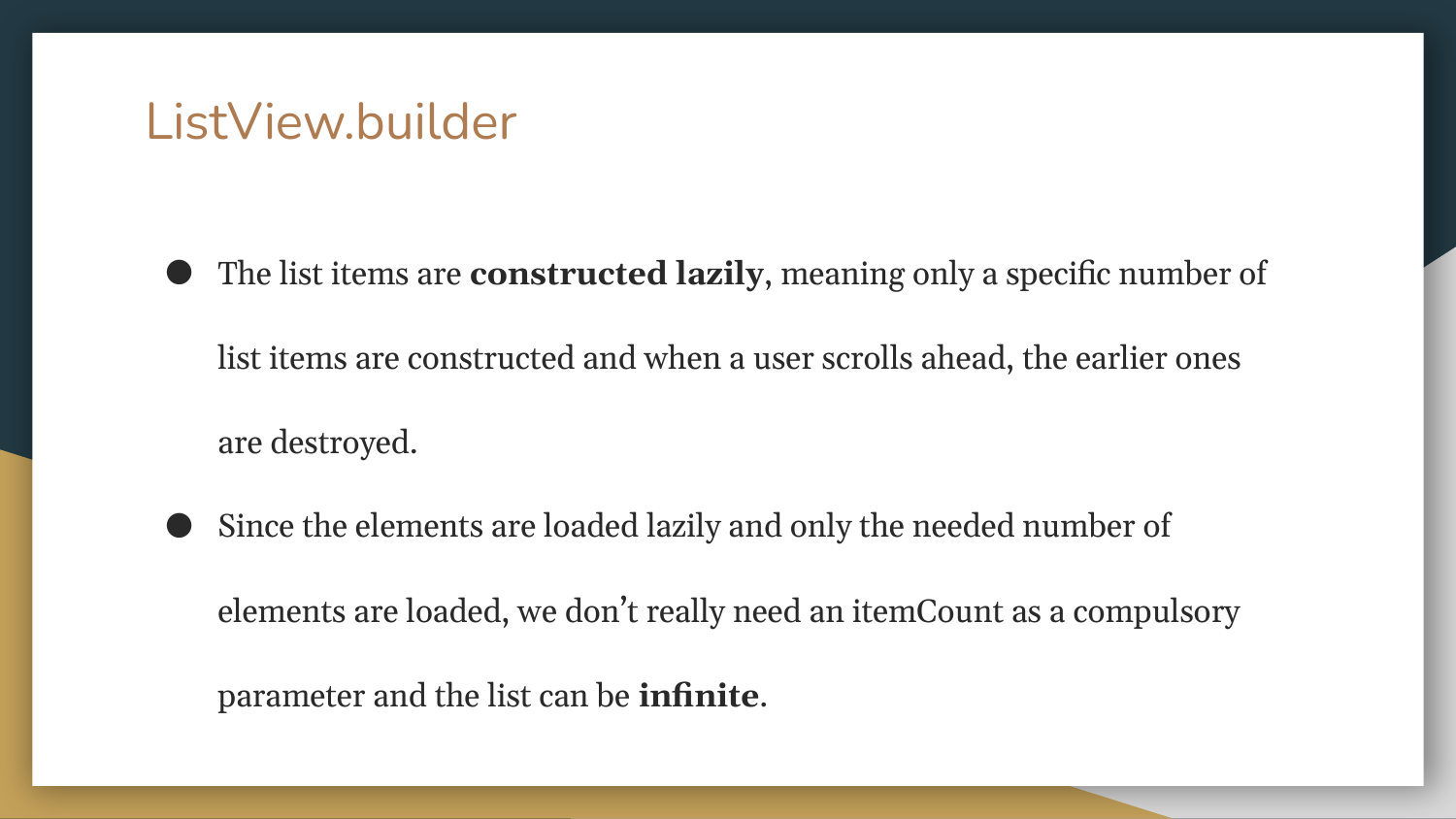

# ListView.builder
The list items are constructed lazily, meaning only a specific number of list items are constructed and when a user scrolls ahead, the earlier ones are destroyed.
Since the elements are loaded lazily and only the needed number of elements are loaded, we don’t really need an itemCount as a compulsory parameter and the list can be infinite.